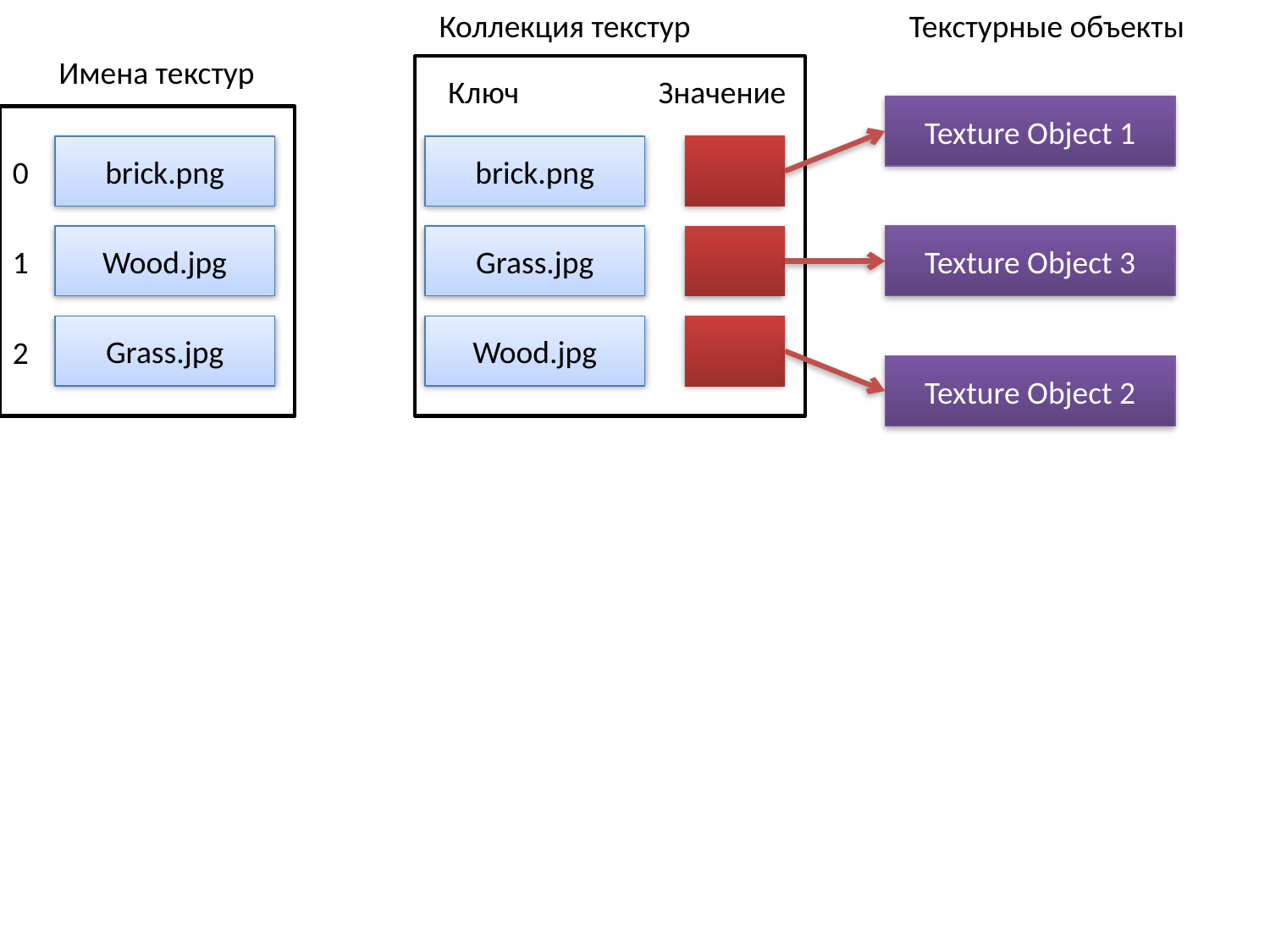

Коллекция текстур
Текстурные объекты
Имена текстур

Ключ
Значение
Texture Object 1

brick.png
brick.png

0
Wood.jpg
Grass.jpg

Texture Object 3
1
Grass.jpg
Wood.jpg

2
Texture Object 2